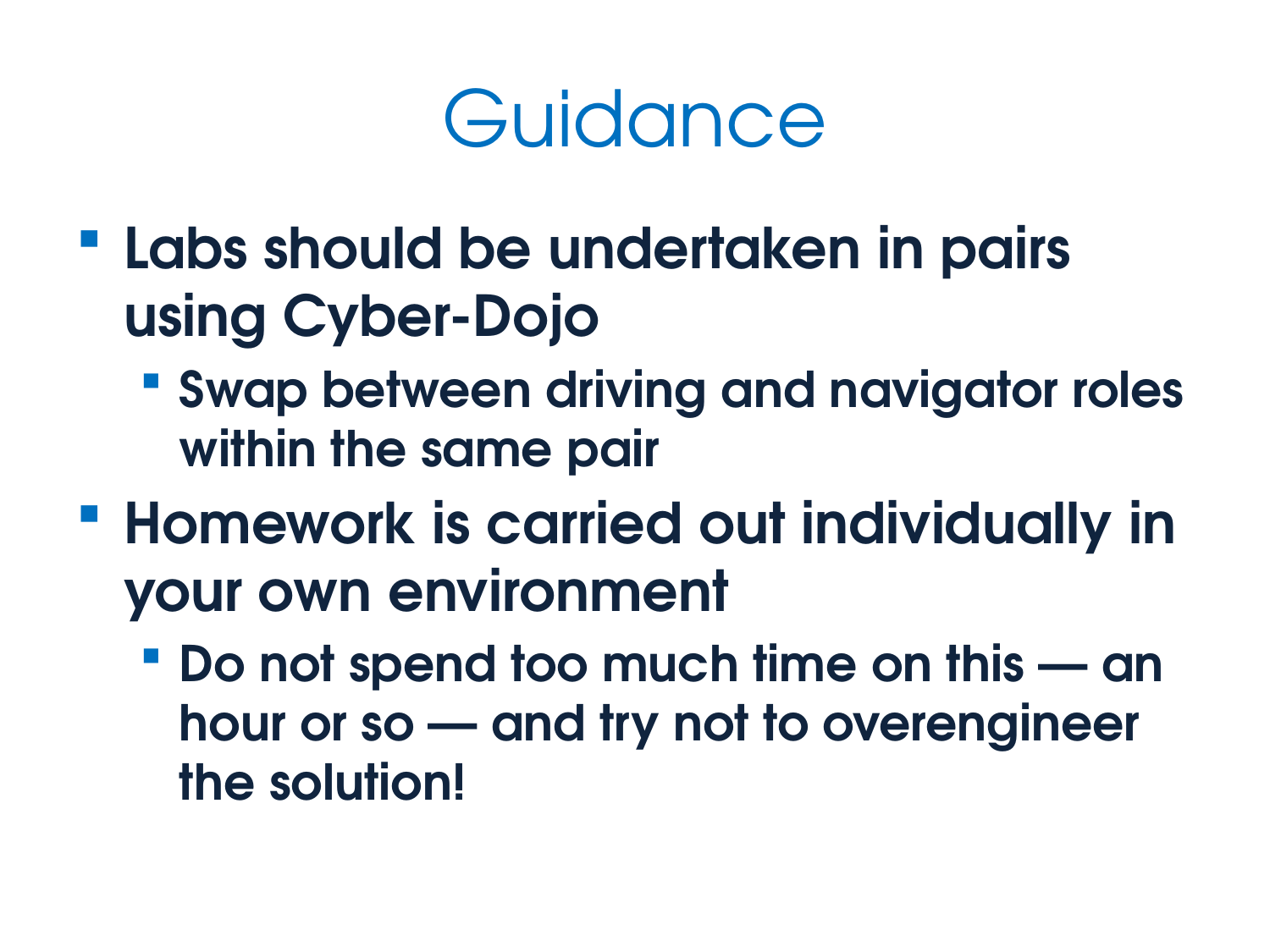

# Guidance
Labs should be undertaken in pairs using Cyber-Dojo
Swap between driving and navigator roles within the same pair
Homework is carried out individually in your own environment
Do not spend too much time on this — an hour or so — and try not to overengineer the solution!